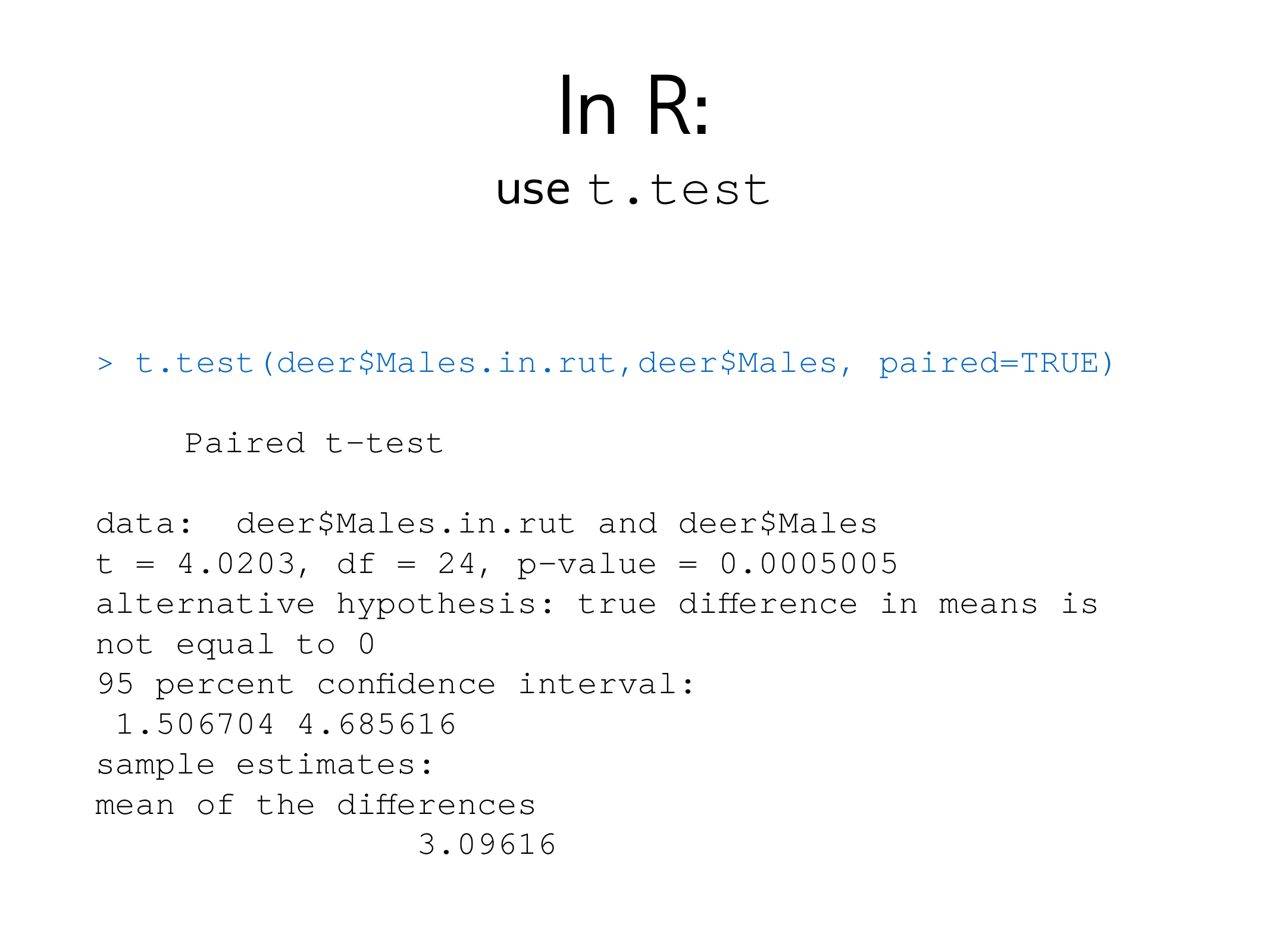

In R:
use t.test
> t.test(deer$Males.in.rut,deer$Males, paired=TRUE)

	Paired t-test

data:  deer$Males.in.rut and deer$Males
t = 4.0203, df = 24, p-value = 0.0005005
alternative hypothesis: true difference in means is not equal to 0
95 percent confidence interval:
 1.506704 4.685616
sample estimates:
mean of the differences
                3.09616